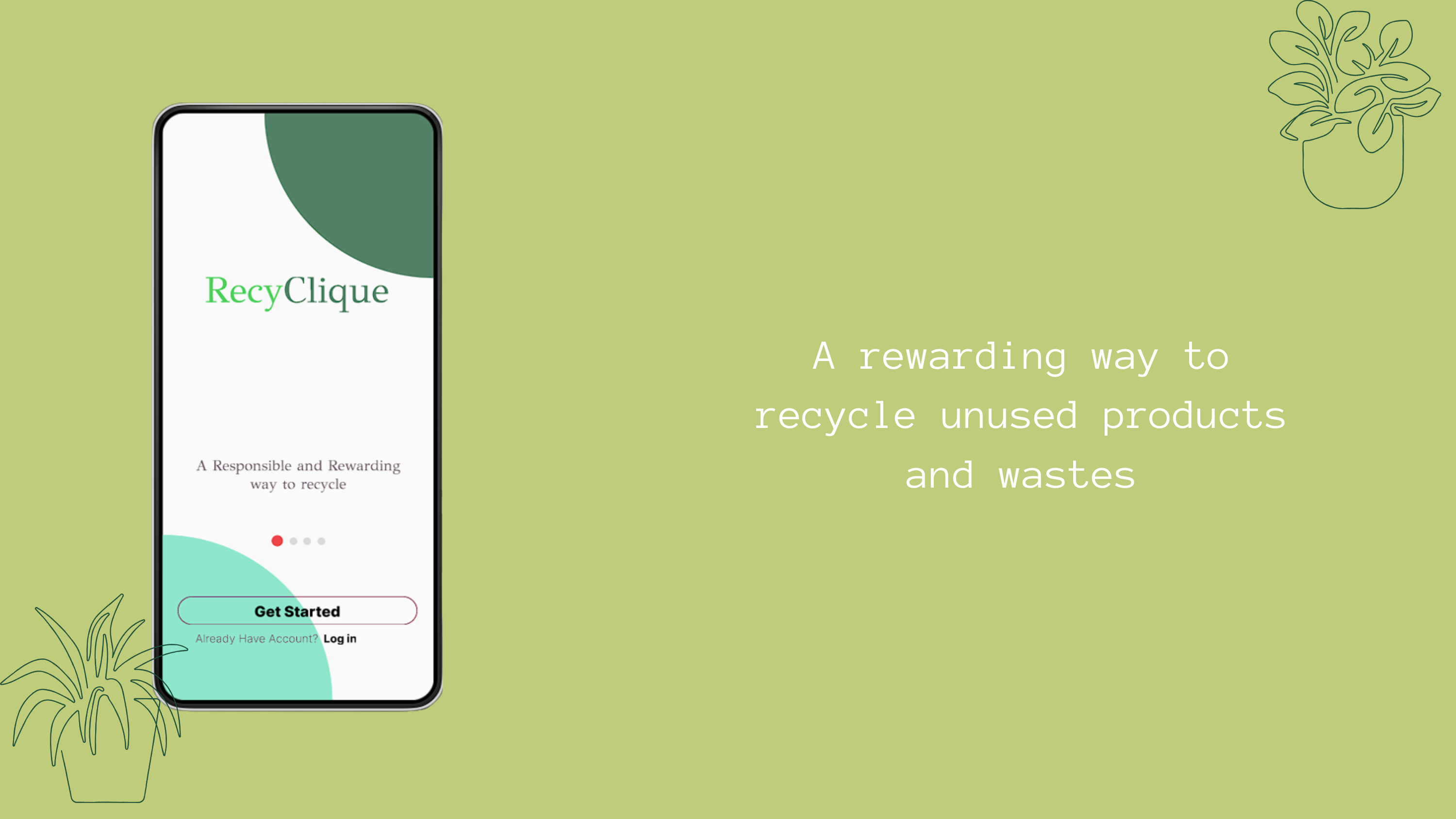

A rewarding way to recycle unused products and wastes